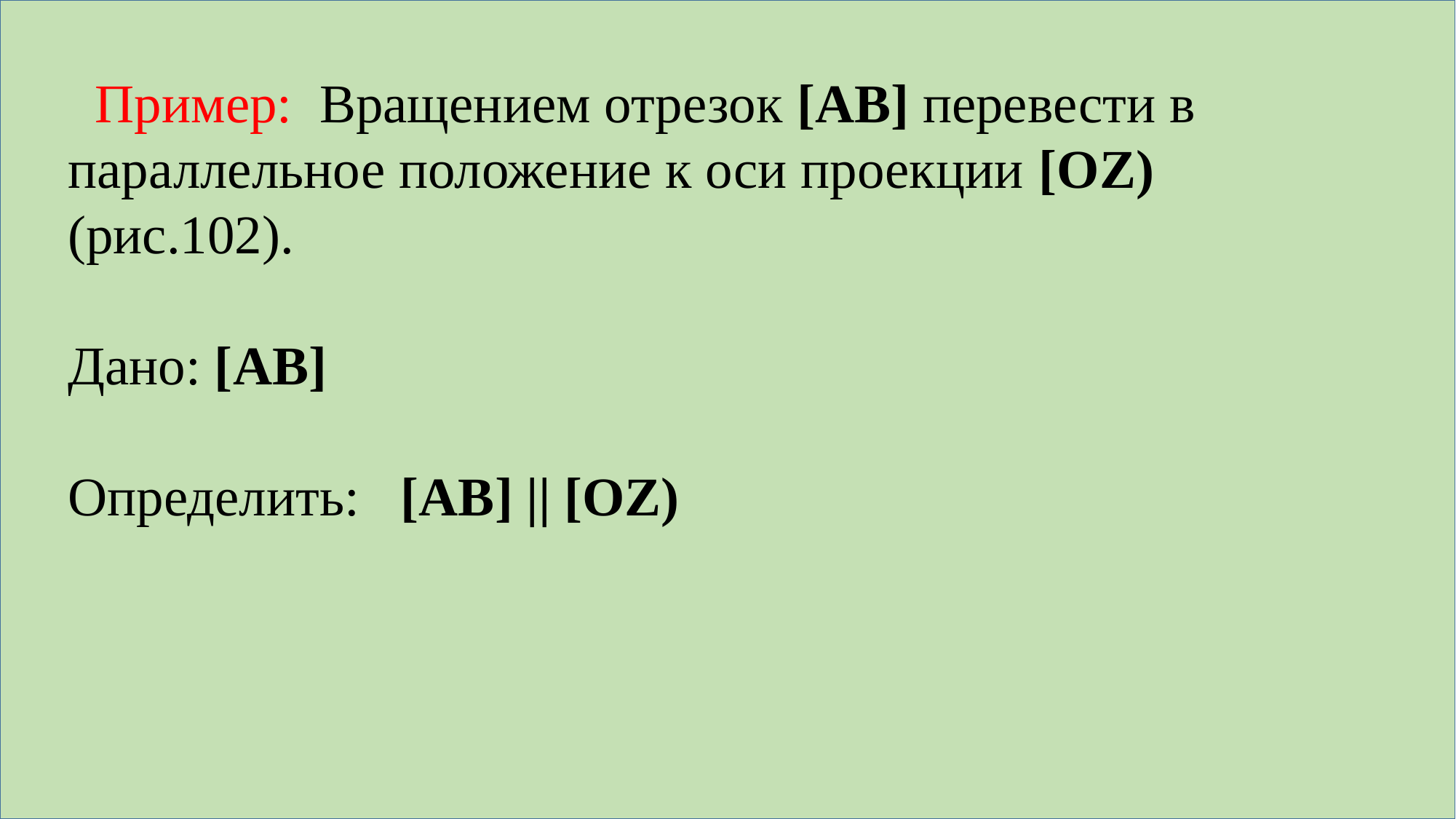

Пример:  Вращением отрезок [АВ] перевести в параллельное положение к оси проекции [OZ)  (рис.102).

Дано: [AB]

Определить:   [AB] || [OZ)